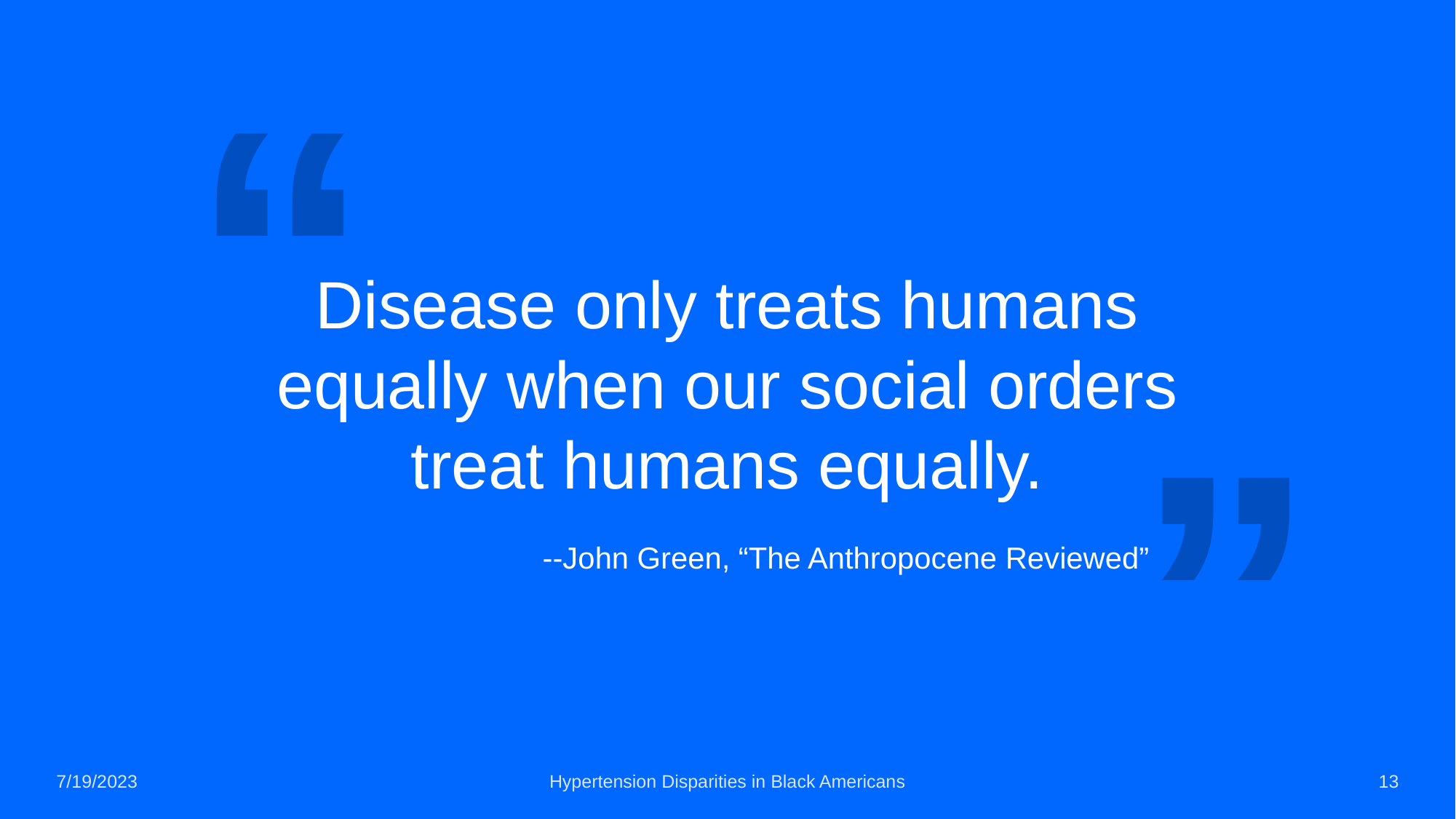

“
# Disease only treats humans equally when our social orders treat humans equally.
”
--John Green, “The Anthropocene Reviewed”

7/19/2023
Hypertension Disparities in Black Americans
13